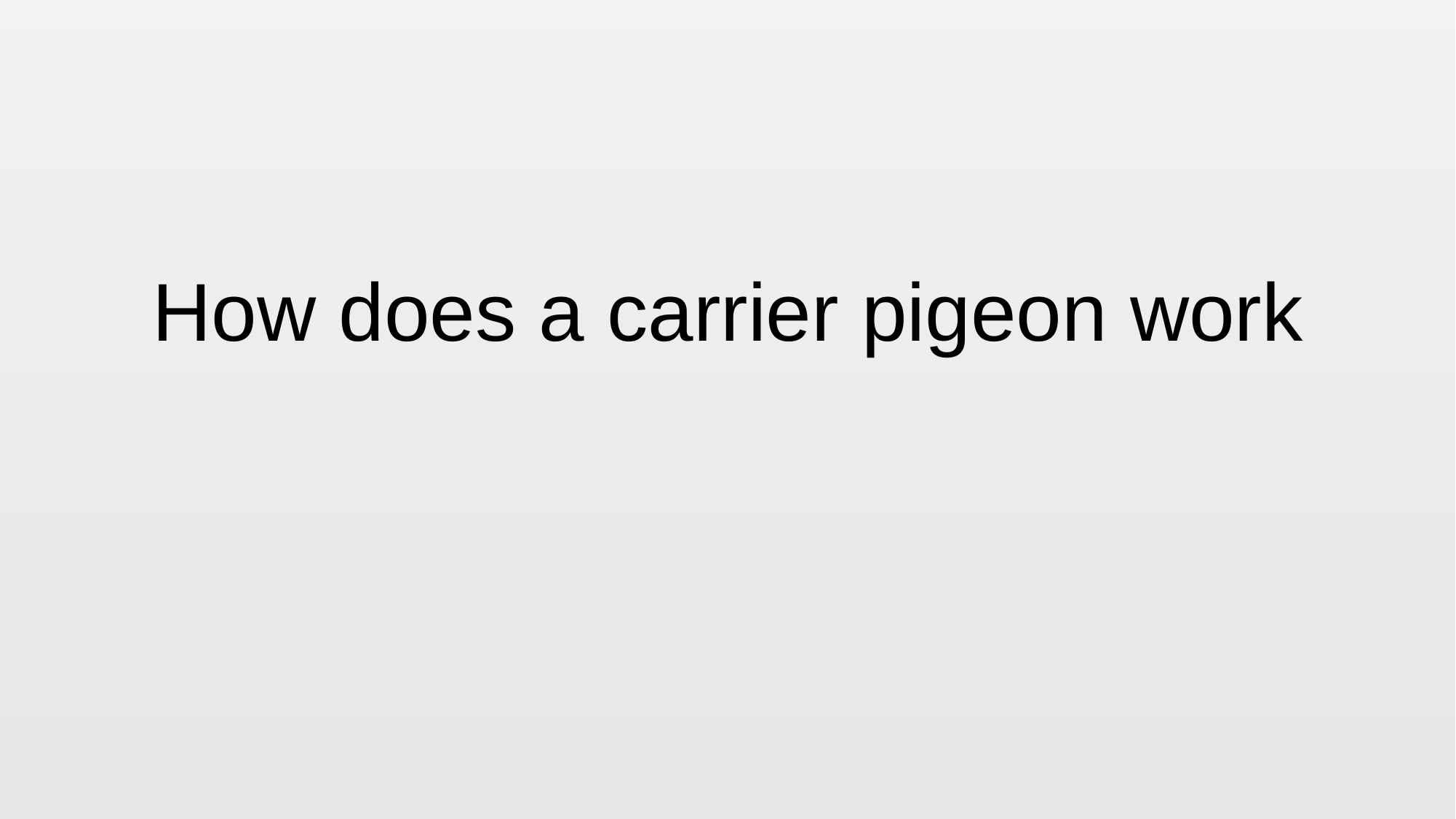

# How does a carrier pigeon work